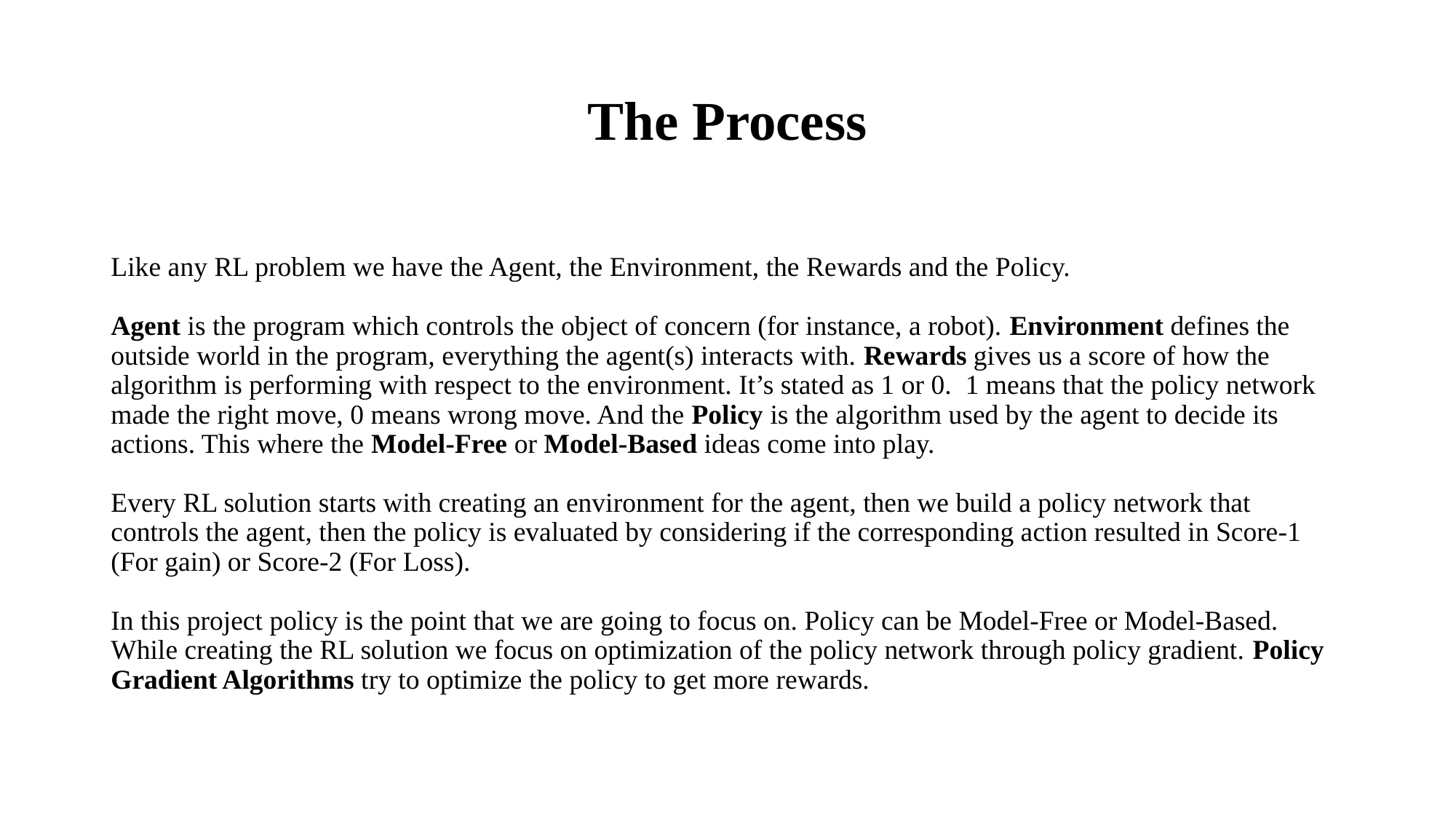

# The Process

Like any RL problem we have the Agent, the Environment, the Rewards and the Policy.

Agent is the program which controls the object of concern (for instance, a robot). Environment defines the outside world in the program, everything the agent(s) interacts with. Rewards gives us a score of how the algorithm is performing with respect to the environment. It’s stated as 1 or 0.  1 means that the policy network made the right move, 0 means wrong move. And the Policy is the algorithm used by the agent to decide its actions. This where the Model-Free or Model-Based ideas come into play.

Every RL solution starts with creating an environment for the agent, then we build a policy network that controls the agent, then the policy is evaluated by considering if the corresponding action resulted in Score-1 (For gain) or Score-2 (For Loss).

In this project policy is the point that we are going to focus on. Policy can be Model-Free or Model-Based. While creating the RL solution we focus on optimization of the policy network through policy gradient. Policy Gradient Algorithms try to optimize the policy to get more rewards.